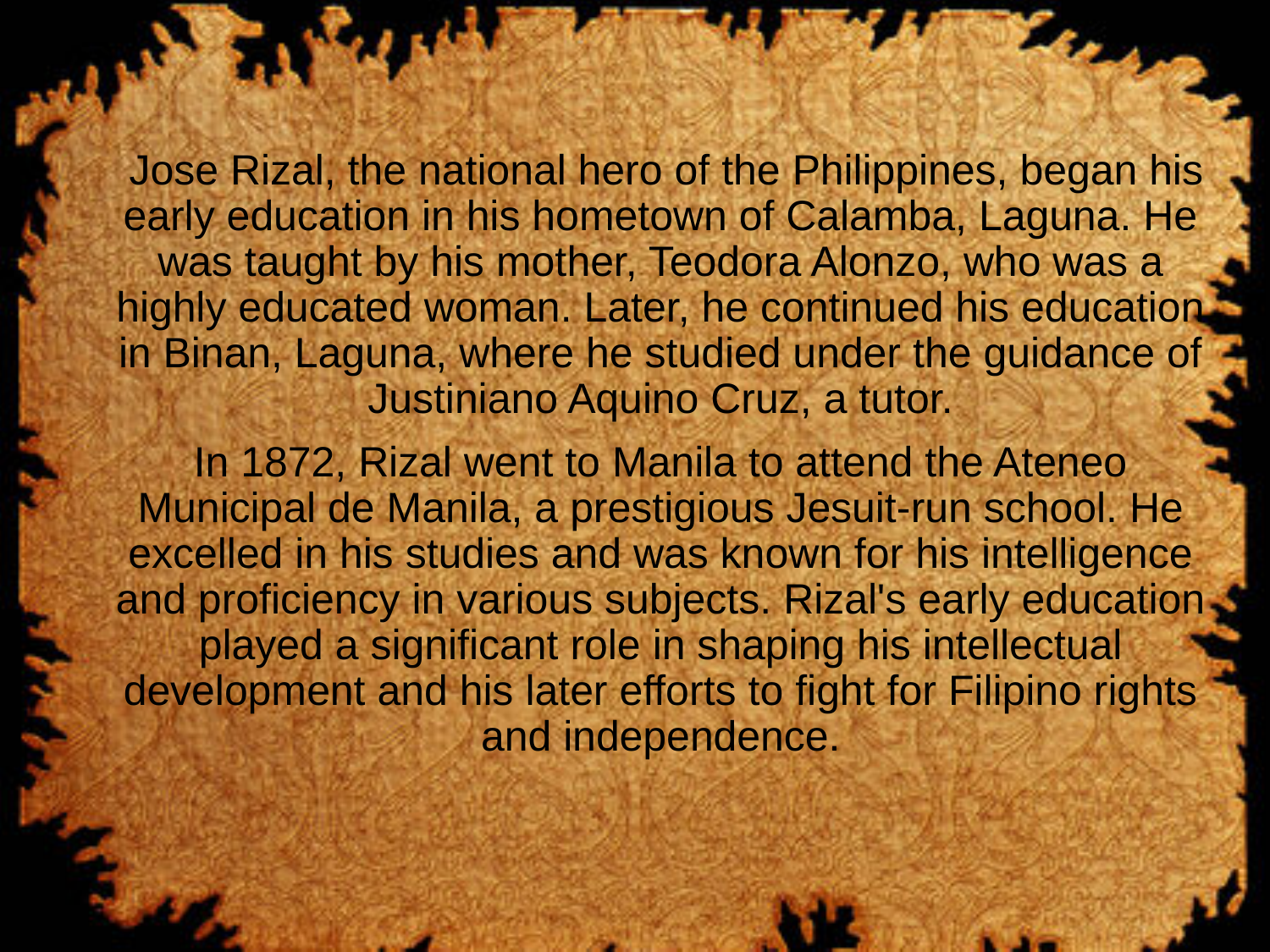

Jose Rizal, the national hero of the Philippines, began his early education in his hometown of Calamba, Laguna. He was taught by his mother, Teodora Alonzo, who was a highly educated woman. Later, he continued his education in Binan, Laguna, where he studied under the guidance of Justiniano Aquino Cruz, a tutor.
In 1872, Rizal went to Manila to attend the Ateneo Municipal de Manila, a prestigious Jesuit-run school. He excelled in his studies and was known for his intelligence and proficiency in various subjects. Rizal's early education played a significant role in shaping his intellectual development and his later efforts to fight for Filipino rights and independence.